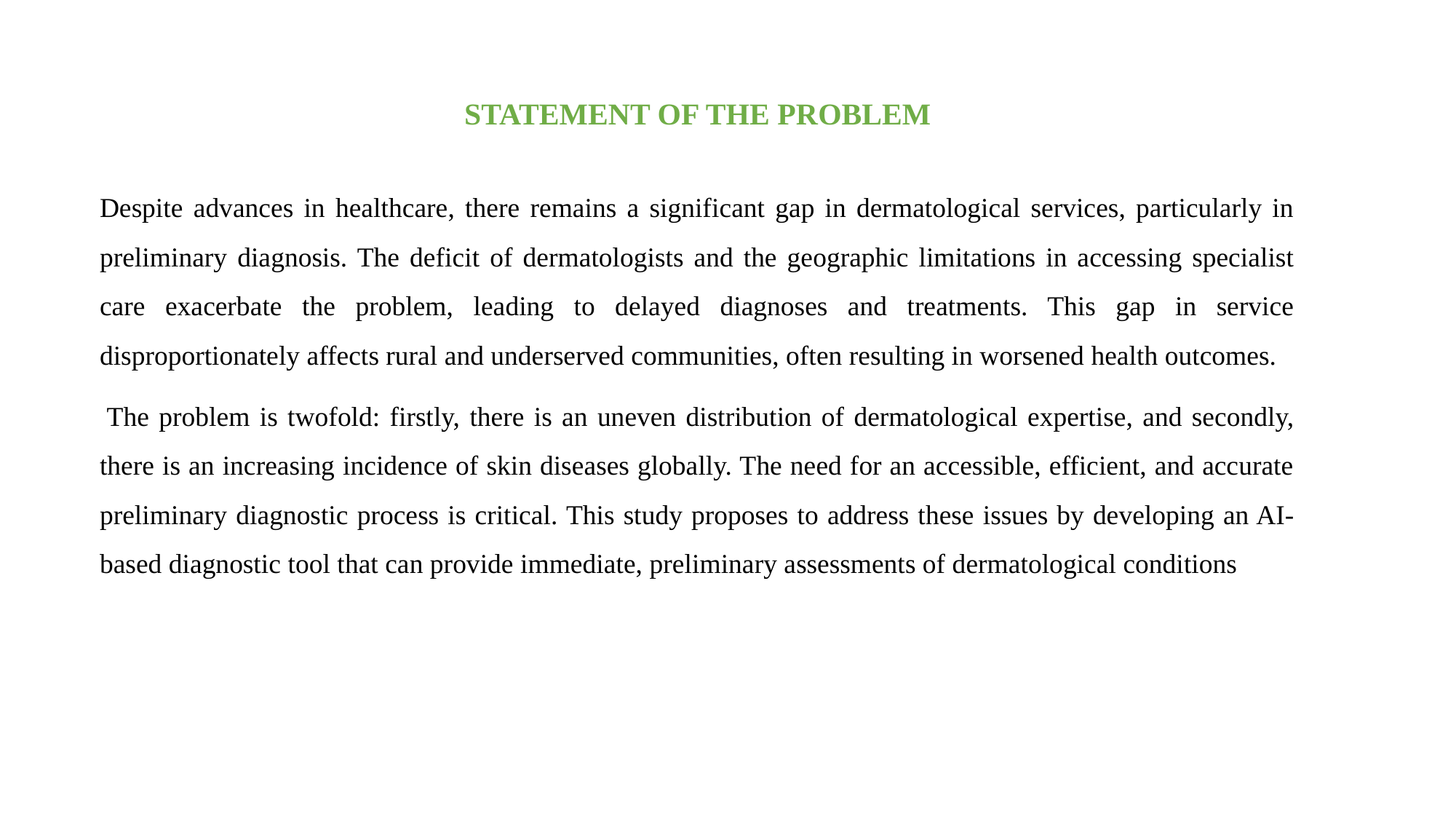

STATEMENT OF THE PROBLEM

Despite advances in healthcare, there remains a significant gap in dermatological services, particularly in preliminary diagnosis. The deficit of dermatologists and the geographic limitations in accessing specialist care exacerbate the problem, leading to delayed diagnoses and treatments. This gap in service disproportionately affects rural and underserved communities, often resulting in worsened health outcomes.
 The problem is twofold: firstly, there is an uneven distribution of dermatological expertise, and secondly, there is an increasing incidence of skin diseases globally. The need for an accessible, efficient, and accurate preliminary diagnostic process is critical. This study proposes to address these issues by developing an AI-based diagnostic tool that can provide immediate, preliminary assessments of dermatological conditions